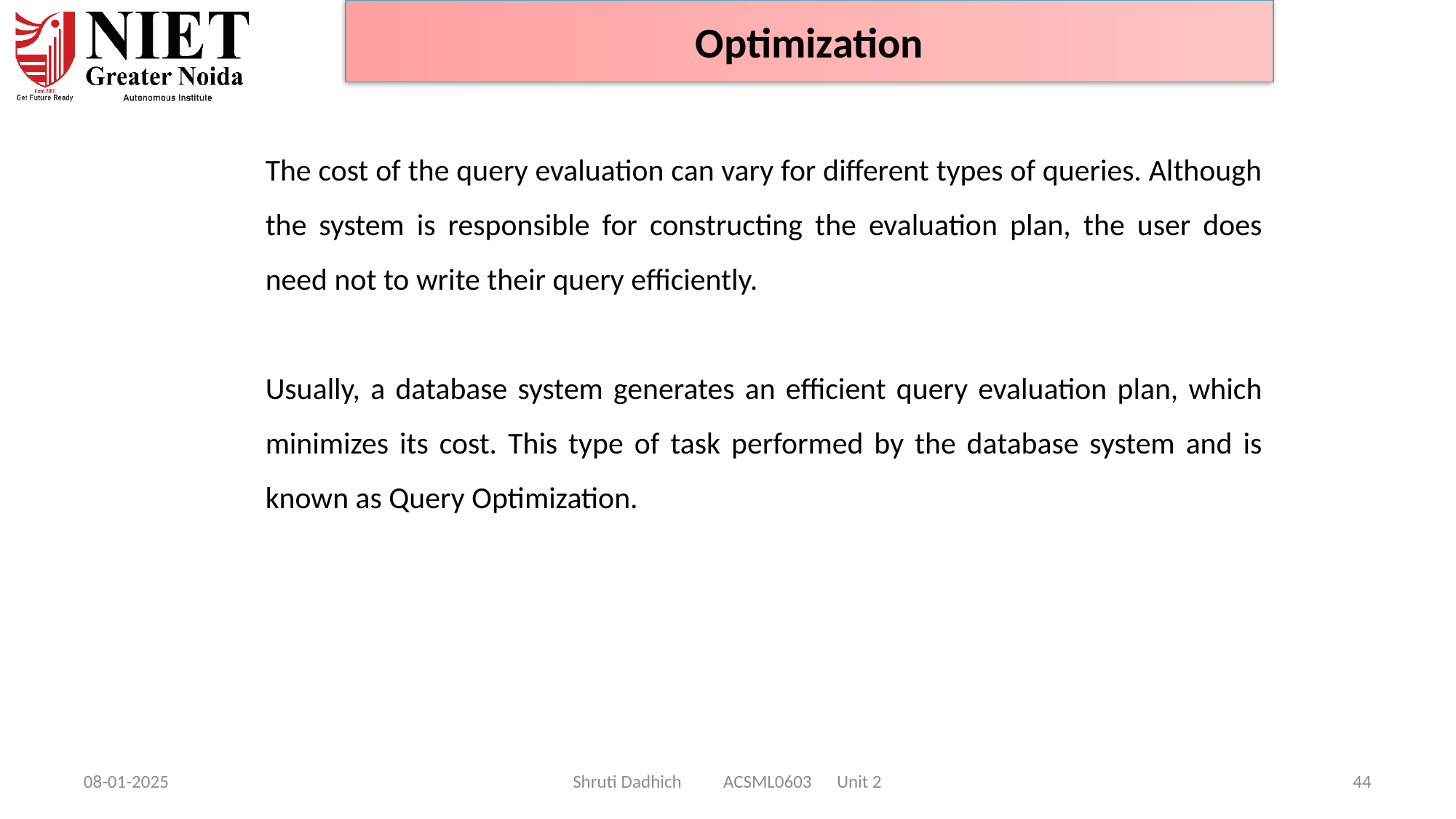

Optimization
The cost of the query evaluation can vary for different types of queries. Although the system is responsible for constructing the evaluation plan, the user does need not to write their query efficiently.

Usually, a database system generates an efficient query evaluation plan, which minimizes its cost. This type of task performed by the database system and is known as Query Optimization.

08-01-2025
Shruti Dadhich          ACSML0603      Unit 2
44